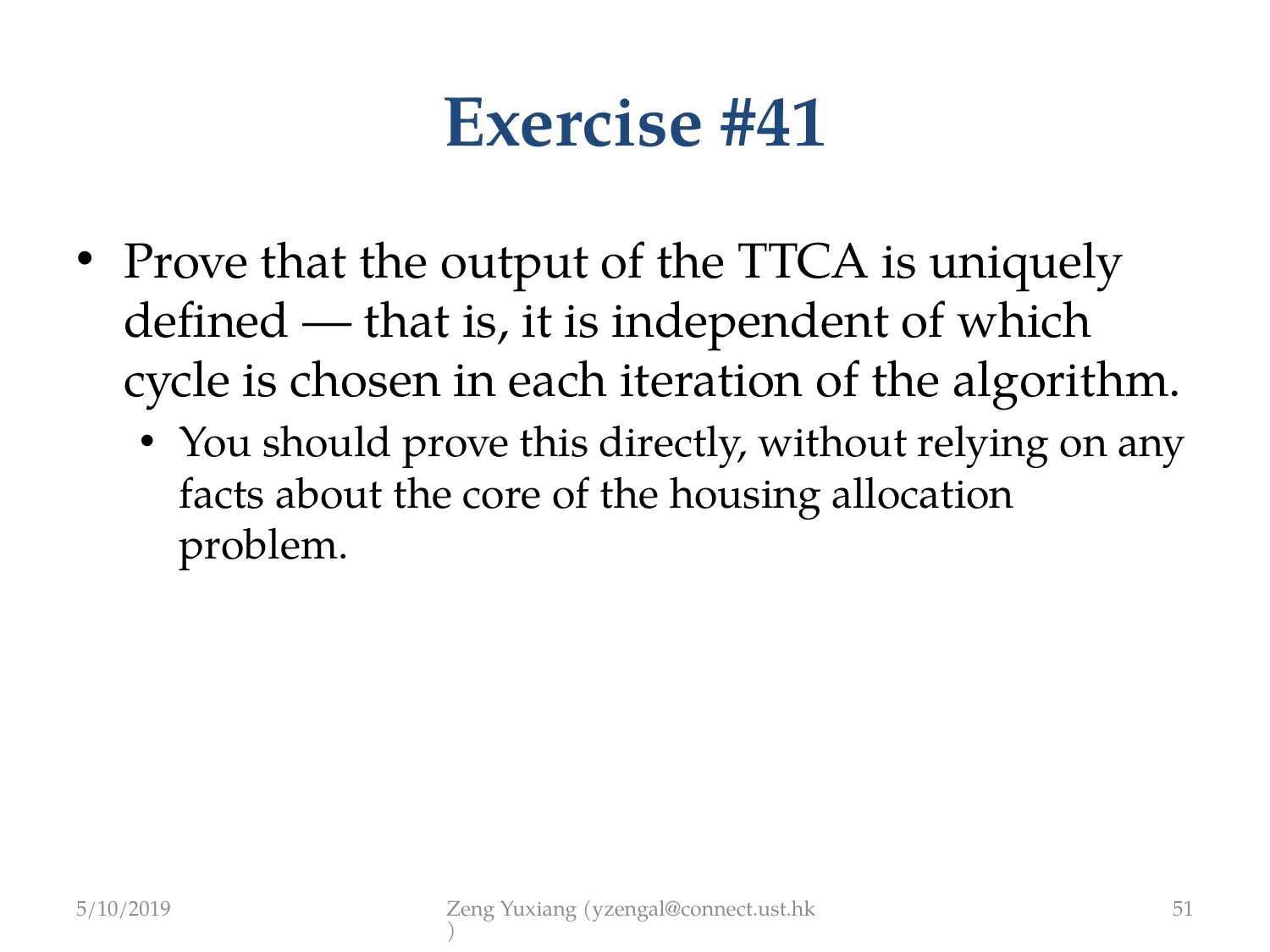

# Exercise #41
Prove that the output of the TTCA is uniquely defined — that is, it is independent of which cycle is chosen in each iteration of the algorithm.
You should prove this directly, without relying on any facts about the core of the housing allocation problem.
5/10/2019
Zeng Yuxiang (yzengal@connect.ust.hk)
51